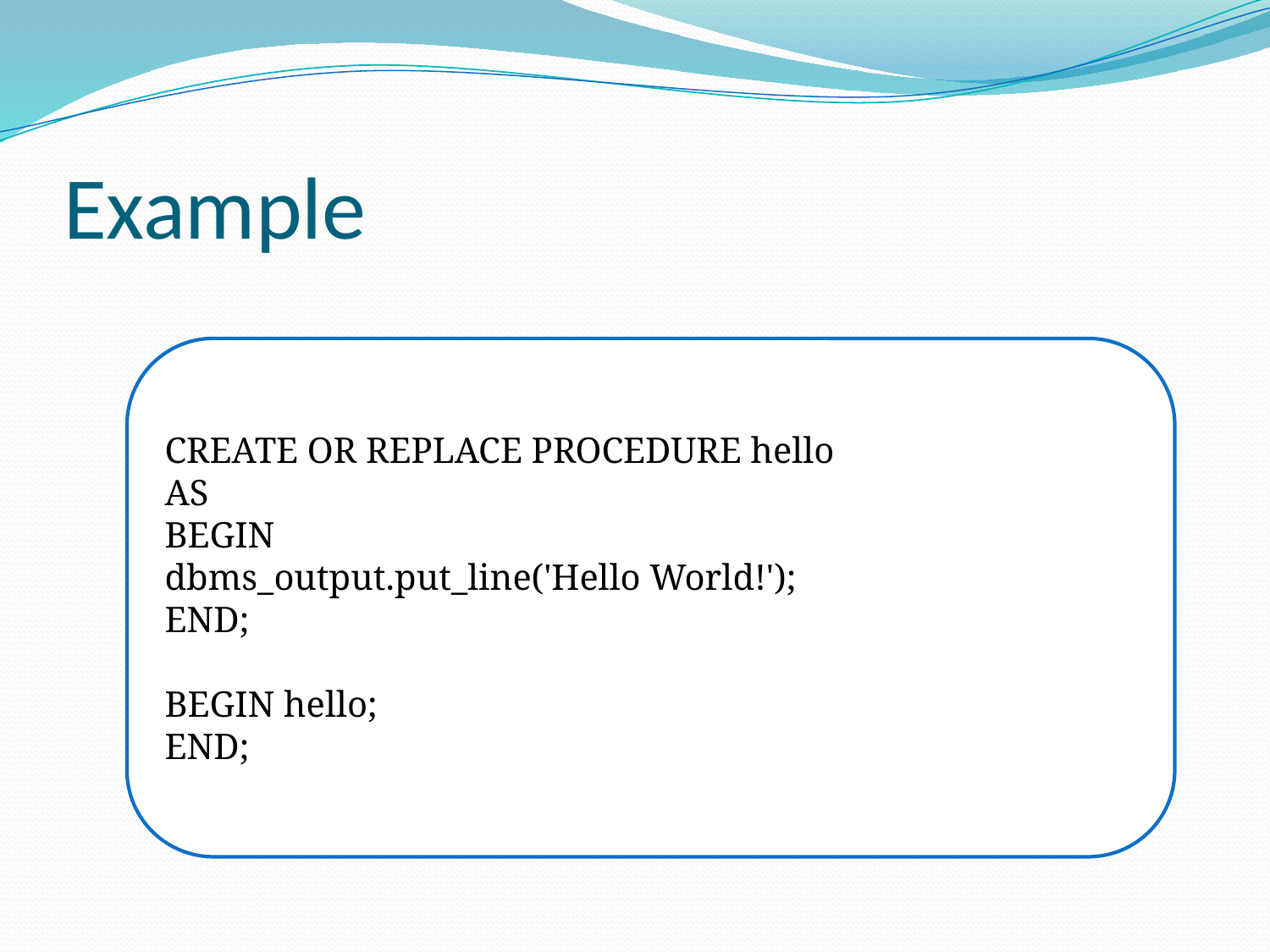

# Example

CREATE OR REPLACE PROCEDURE hello
AS
BEGIN
dbms_output.put_line('Hello World!');
END;

BEGIN hello;
END;